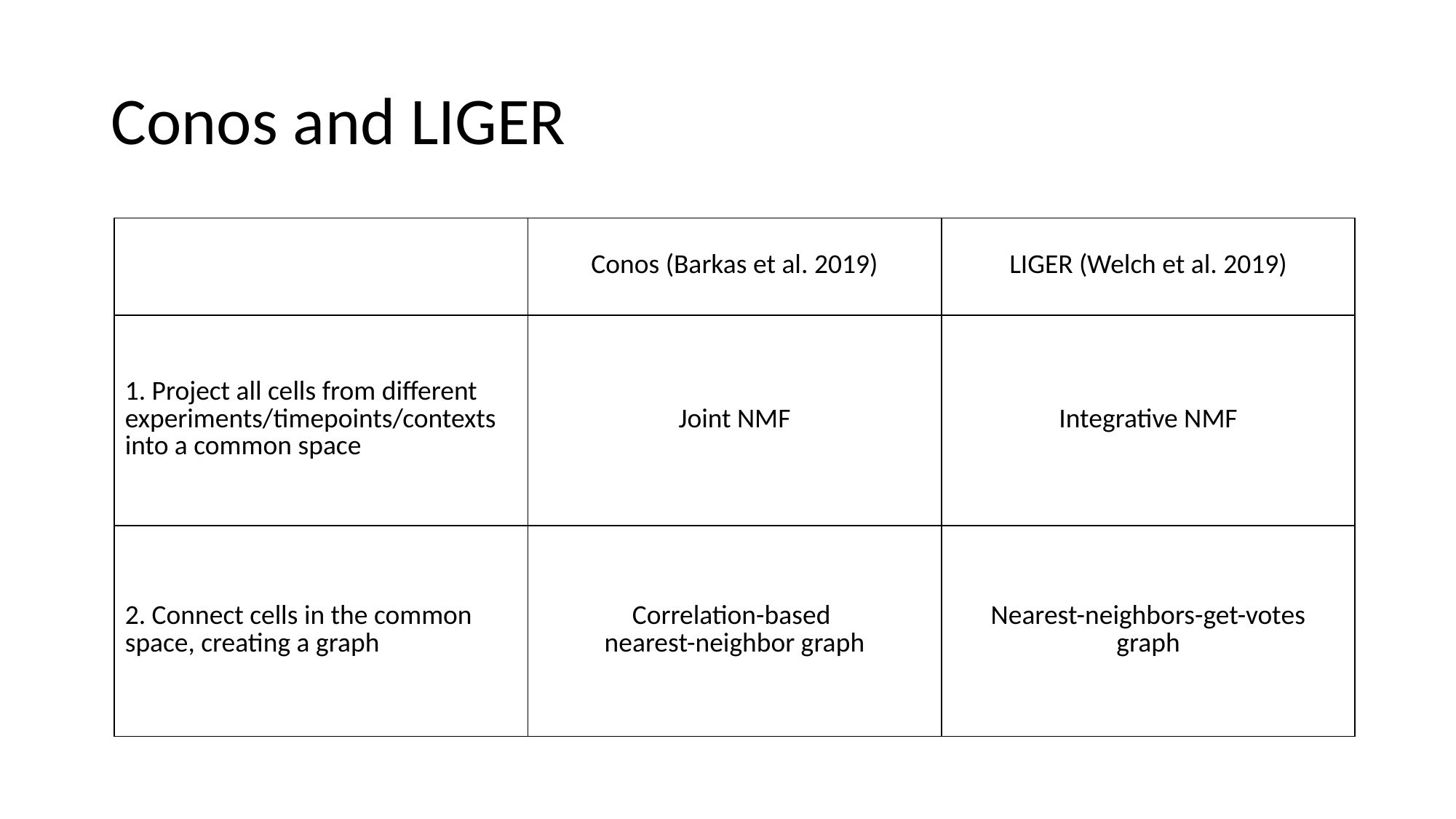

# Conos and LIGER
|  | Conos (Barkas et al. 2019) | LIGER (Welch et al. 2019) |
| --- | --- | --- |
| 1. Project all cells from different experiments/timepoints/contexts into a common space | Joint NMF | Integrative NMF |
| 2. Connect cells in the common space, creating a graph | Correlation-based nearest-neighbor graph | Nearest-neighbors-get-votes graph |